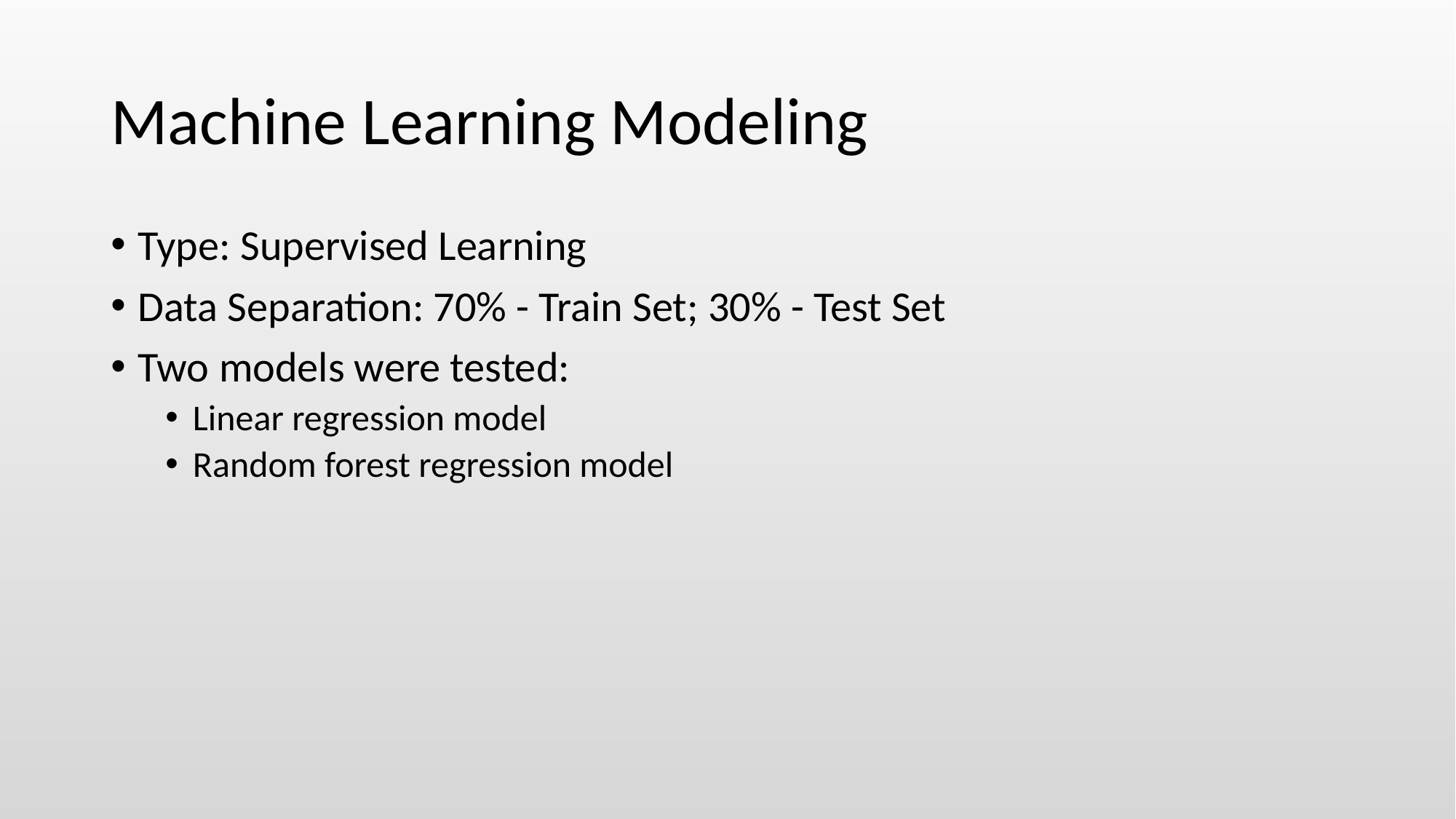

# Machine Learning Modeling
Type: Supervised Learning
Data Separation: 70% - Train Set; 30% - Test Set
Two models were tested:
Linear regression model
Random forest regression model